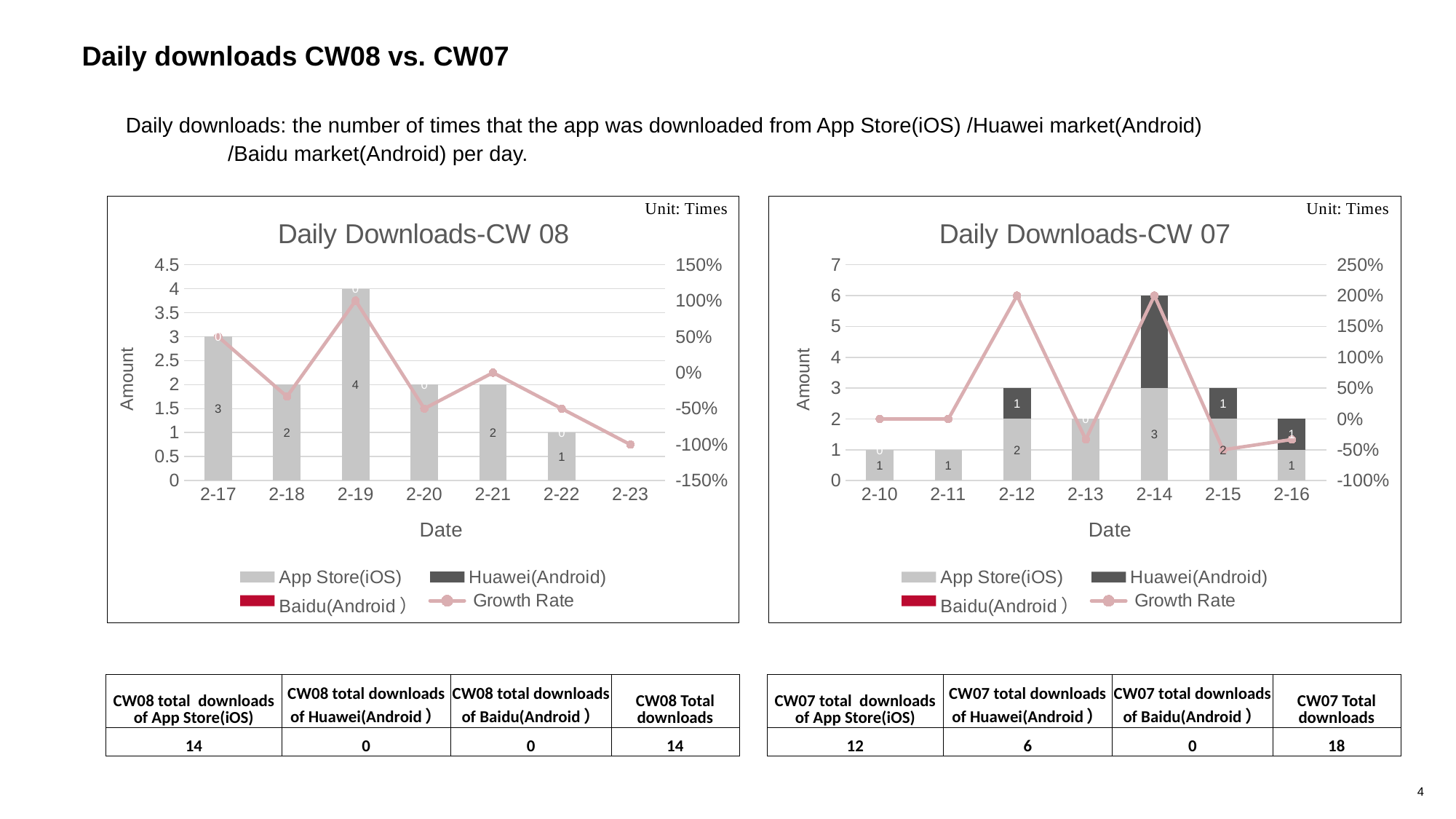

# Daily downloads CW08 vs. CW07
Daily downloads: the number of times that the app was downloaded from App Store(iOS) /Huawei market(Android)
                 /Baidu market(Android) per day.

### Chart: Daily Downloads-CW 08

| Category | App Store(iOS) | Huawei(Android) | Baidu(Android） |  Growth Rate |
|---|---|---|---|---|
| 43878 | 3.0 | 0.0 | 0.0 | 0.5 |
| 43879 | 2.0 | 0.0 | 0.0 | -0.333333333333333 |
| 43880 | 4.0 | 0.0 | 0.0 | 1.0 |
| 43881 | 2.0 | 0.0 | 0.0 | -0.5 |
| 43882 | 2.0 | 0.0 | 0.0 | 0.0 |
| 43883 | 1.0 | 0.0 | 0.0 | -0.5 |
| 43884 | None | None | None | -1.0 |

### Chart: Daily Downloads-CW 07

| Category | App Store(iOS) | Huawei(Android) | Baidu(Android） |  Growth Rate |
|---|---|---|---|---|
| 43871 | 1.0 | 0.0 | 0.0 | 0.0 |
| 43872 | 1.0 | 0.0 | 0.0 | 0.0 |
| 43873 | 2.0 | 1.0 | 0.0 | 2.0 |
| 43874 | 2.0 | 0.0 | 0.0 | -0.333333333333333 |
| 43875 | 3.0 | 3.0 | 0.0 | 2.0 |
| 43876 | 2.0 | 1.0 | 0.0 | -0.5 |
| 43877 | 1.0 | 1.0 | 0.0 | -0.333333333333333 |
| CW08 total downloads of App Store(iOS) | CW08 total downloads of Huawei(Android） | CW08 total downloads of Baidu(Android） | CW08 Total downloads |
| --- | --- | --- | --- |
| 14 | 0 | 0 | 14 |
| CW07 total downloads of App Store(iOS) | CW07 total downloads of Huawei(Android） | CW07 total downloads of Baidu(Android） | CW07 Total downloads |
| --- | --- | --- | --- |
| 12 | 6 | 0 | 18 |